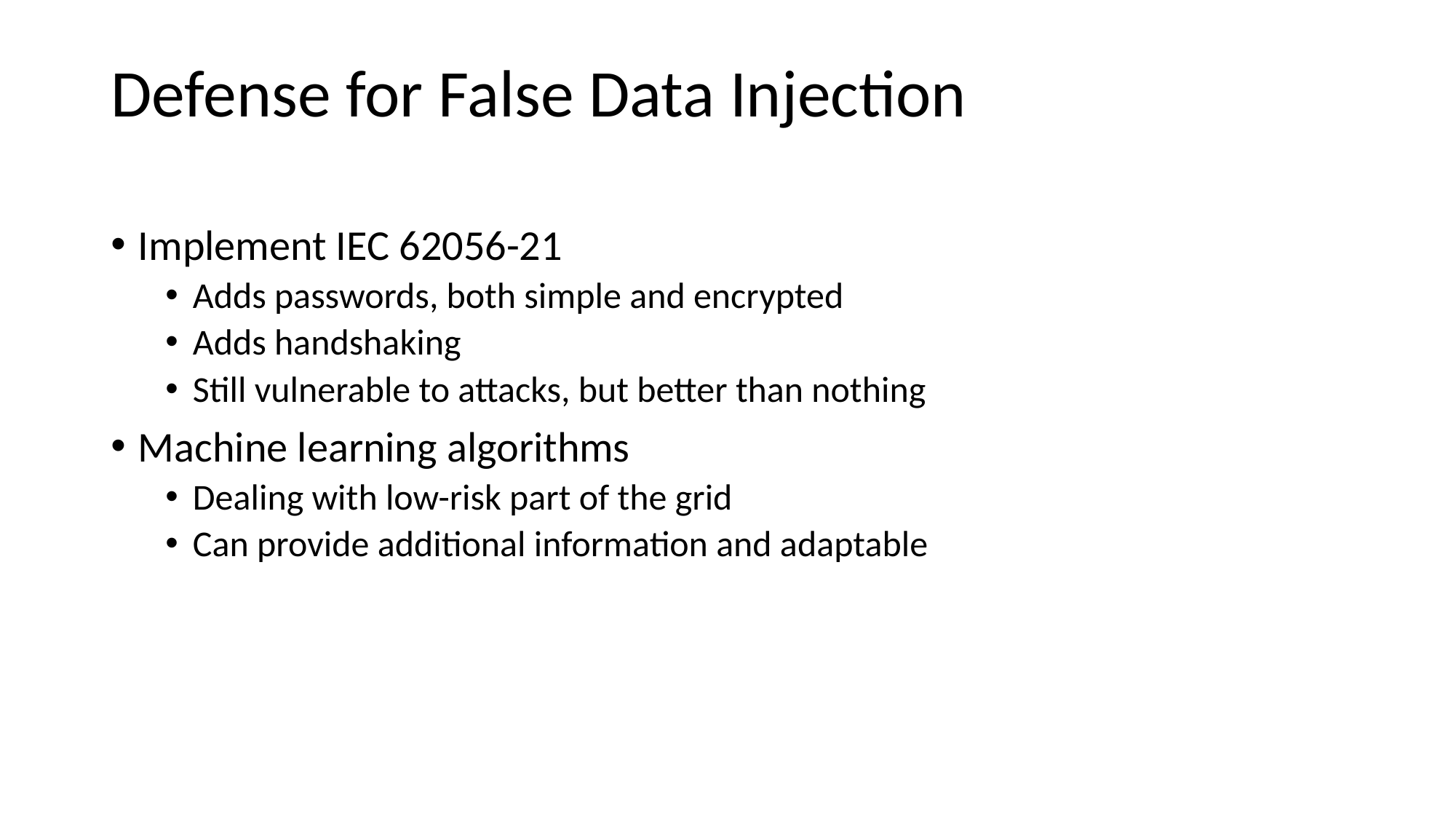

# Defense for False Data Injection
Implement IEC 62056-21
Adds passwords, both simple and encrypted
Adds handshaking
Still vulnerable to attacks, but better than nothing
Machine learning algorithms
Dealing with low-risk part of the grid
Can provide additional information and adaptable